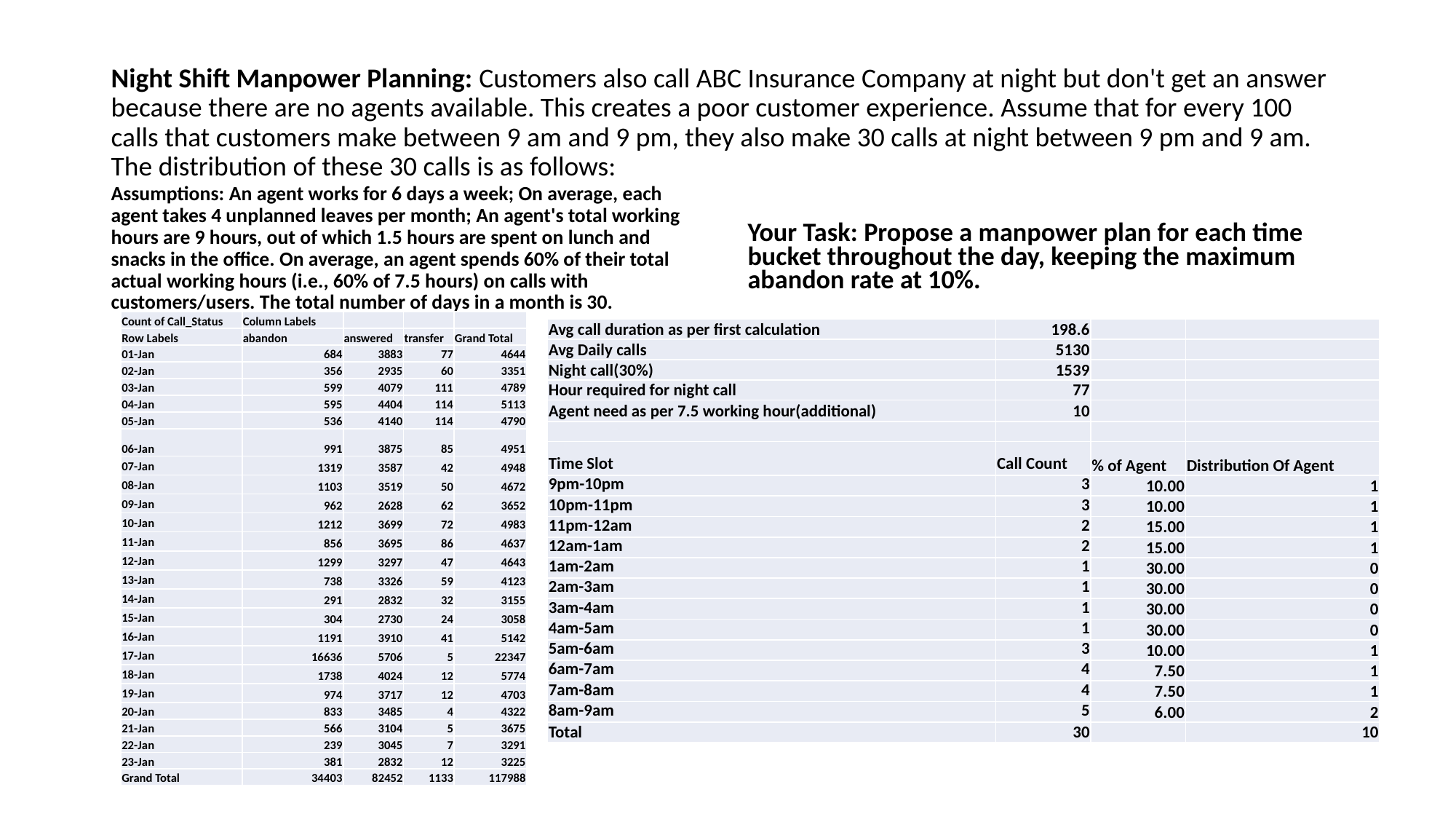

# Night Shift Manpower Planning: Customers also call ABC Insurance Company at night but don't get an answer because there are no agents available. This creates a poor customer experience. Assume that for every 100 calls that customers make between 9 am and 9 pm, they also make 30 calls at night between 9 pm and 9 am. The distribution of these 30 calls is as follows:
Assumptions: An agent works for 6 days a week; On average, each agent takes 4 unplanned leaves per month; An agent's total working hours are 9 hours, out of which 1.5 hours are spent on lunch and snacks in the office. On average, an agent spends 60% of their total actual working hours (i.e., 60% of 7.5 hours) on calls with customers/users. The total number of days in a month is 30.
Your Task: Propose a manpower plan for each time bucket throughout the day, keeping the maximum abandon rate at 10%.
| Count of Call\_Status | Column Labels |  |  |  |
| --- | --- | --- | --- | --- |
| Row Labels | abandon | answered | transfer | Grand Total |
| 01-Jan | 684 | 3883 | 77 | 4644 |
| 02-Jan | 356 | 2935 | 60 | 3351 |
| 03-Jan | 599 | 4079 | 111 | 4789 |
| 04-Jan | 595 | 4404 | 114 | 5113 |
| 05-Jan | 536 | 4140 | 114 | 4790 |
| 06-Jan | 991 | 3875 | 85 | 4951 |
| 07-Jan | 1319 | 3587 | 42 | 4948 |
| 08-Jan | 1103 | 3519 | 50 | 4672 |
| 09-Jan | 962 | 2628 | 62 | 3652 |
| 10-Jan | 1212 | 3699 | 72 | 4983 |
| 11-Jan | 856 | 3695 | 86 | 4637 |
| 12-Jan | 1299 | 3297 | 47 | 4643 |
| 13-Jan | 738 | 3326 | 59 | 4123 |
| 14-Jan | 291 | 2832 | 32 | 3155 |
| 15-Jan | 304 | 2730 | 24 | 3058 |
| 16-Jan | 1191 | 3910 | 41 | 5142 |
| 17-Jan | 16636 | 5706 | 5 | 22347 |
| 18-Jan | 1738 | 4024 | 12 | 5774 |
| 19-Jan | 974 | 3717 | 12 | 4703 |
| 20-Jan | 833 | 3485 | 4 | 4322 |
| 21-Jan | 566 | 3104 | 5 | 3675 |
| 22-Jan | 239 | 3045 | 7 | 3291 |
| 23-Jan | 381 | 2832 | 12 | 3225 |
| Grand Total | 34403 | 82452 | 1133 | 117988 |
| Avg call duration as per first calculation | 198.6 |  |  |
| --- | --- | --- | --- |
| Avg Daily calls | 5130 |  |  |
| Night call(30%) | 1539 |  |  |
| Hour required for night call | 77 |  |  |
| Agent need as per 7.5 working hour(additional) | 10 |  |  |
|  |  |  |  |
| Time Slot | Call Count | % of Agent | Distribution Of Agent |
| 9pm-10pm | 3 | 10.00 | 1 |
| 10pm-11pm | 3 | 10.00 | 1 |
| 11pm-12am | 2 | 15.00 | 1 |
| 12am-1am | 2 | 15.00 | 1 |
| 1am-2am | 1 | 30.00 | 0 |
| 2am-3am | 1 | 30.00 | 0 |
| 3am-4am | 1 | 30.00 | 0 |
| 4am-5am | 1 | 30.00 | 0 |
| 5am-6am | 3 | 10.00 | 1 |
| 6am-7am | 4 | 7.50 | 1 |
| 7am-8am | 4 | 7.50 | 1 |
| 8am-9am | 5 | 6.00 | 2 |
| Total | 30 |  | 10 |